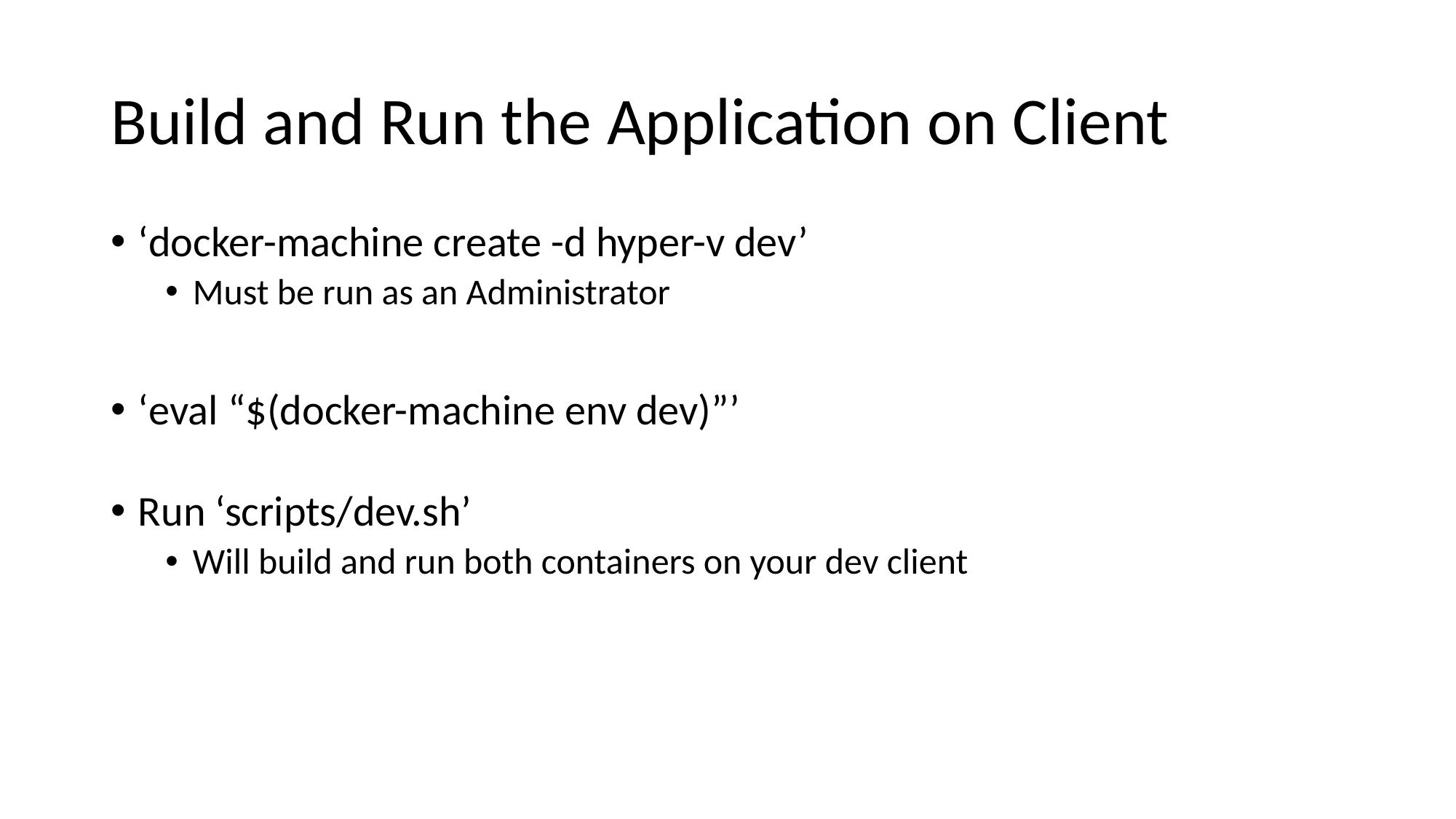

# Build and Run the Application on Client
‘docker-machine create -d hyper-v dev’
Must be run as an Administrator

‘eval “$(docker-machine env dev)”’

Run ‘scripts/dev.sh’
Will build and run both containers on your dev client